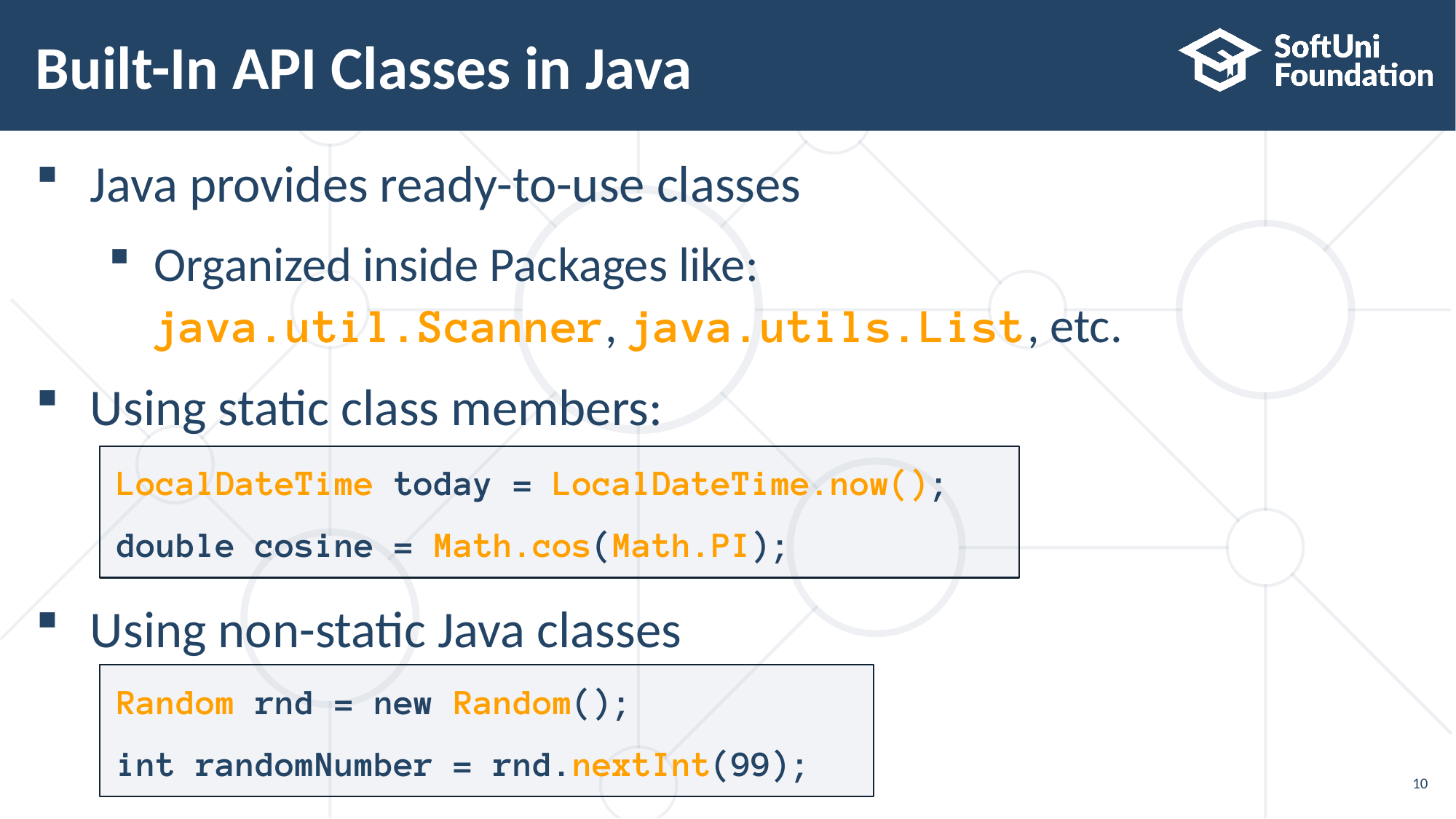

# Built-In API Classes in Java
Java provides ready-to-use classes
Organized inside Packages like:
java.util.Scanner, java.utils.List, etc.
Using static class members:

Using non-static Java classes
LocalDateTime today = LocalDateTime.now();
double cosine = Math.cos(Math.PI);
Random rnd = new Random();
int randomNumber = rnd.nextInt(99);
10